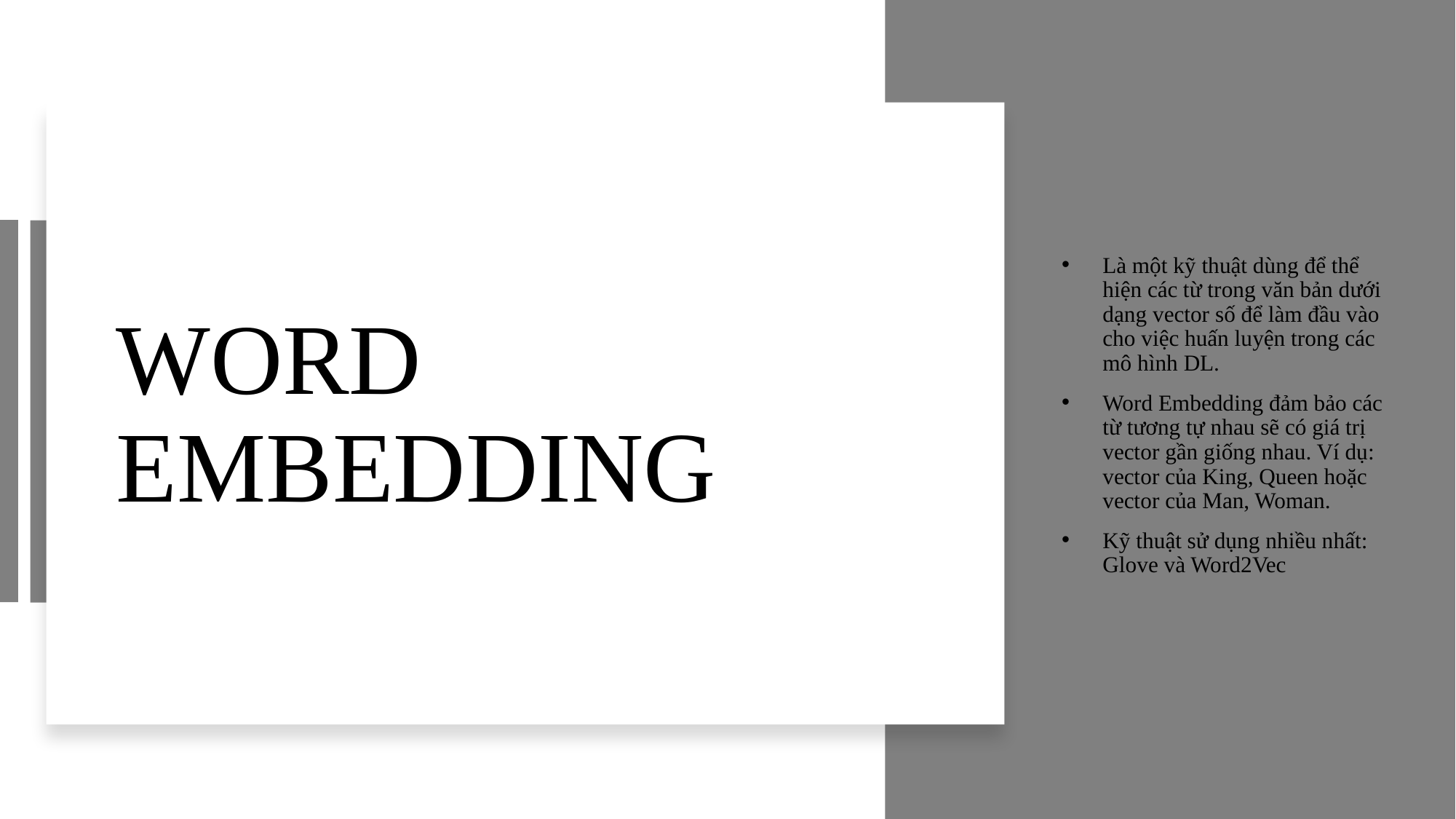

# WORD EMBEDDING
Là một kỹ thuật dùng để thể hiện các từ trong văn bản dưới dạng vector số để làm đầu vào cho việc huấn luyện trong các mô hình DL.
Word Embedding đảm bảo các từ tương tự nhau sẽ có giá trị vector gần giống nhau. Ví dụ: vector của King, Queen hoặc vector của Man, Woman.
Kỹ thuật sử dụng nhiều nhất: Glove và Word2Vec